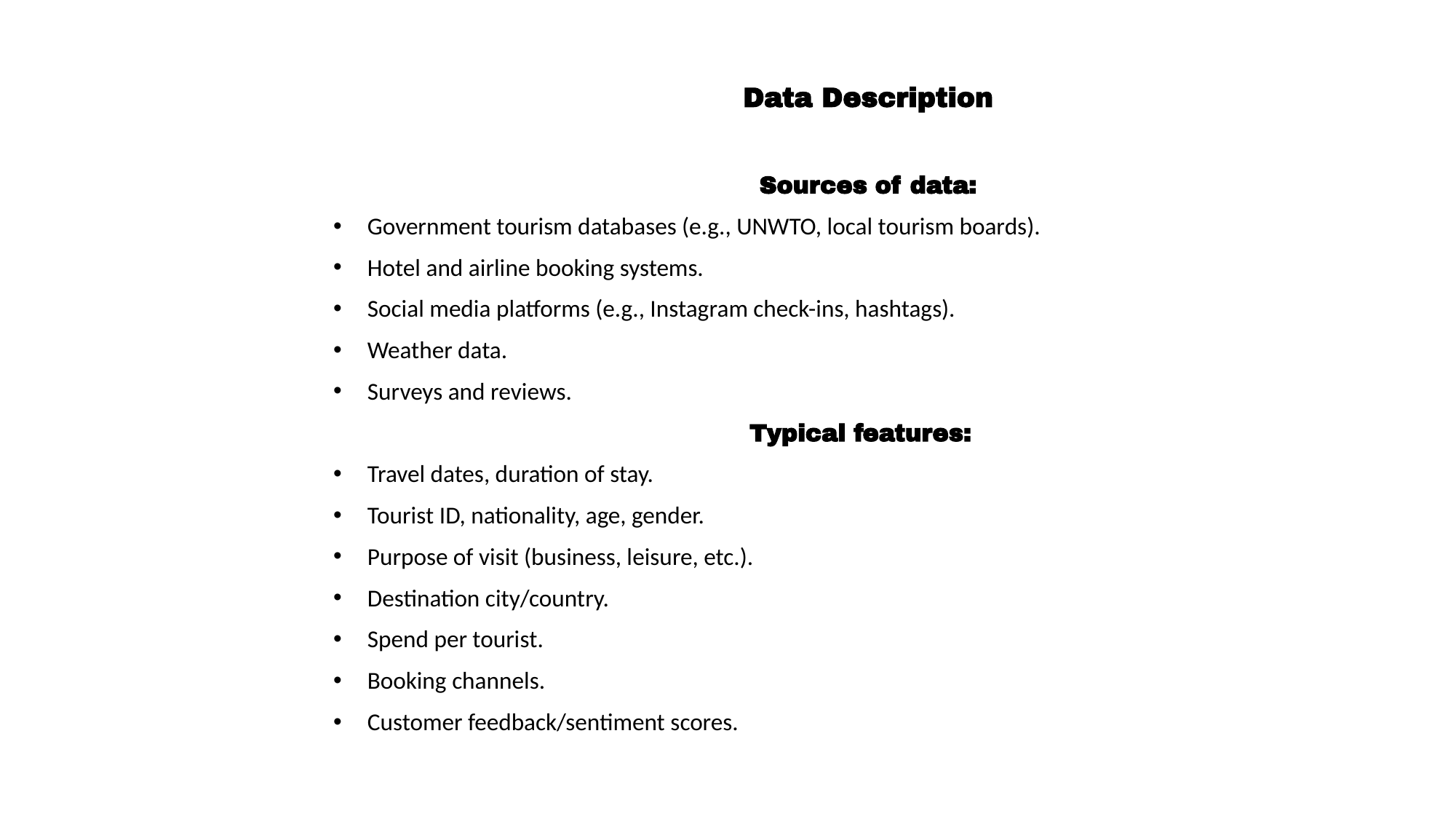

Data Description

Sources of data:
Government tourism databases (e.g., UNWTO, local tourism boards).
Hotel and airline booking systems.
Social media platforms (e.g., Instagram check-ins, hashtags).
Weather data.
Surveys and reviews.
                                                    Typical features:
Travel dates, duration of stay.
Tourist ID, nationality, age, gender.
Purpose of visit (business, leisure, etc.).
Destination city/country.
Spend per tourist.
Booking channels.
Customer feedback/sentiment scores.